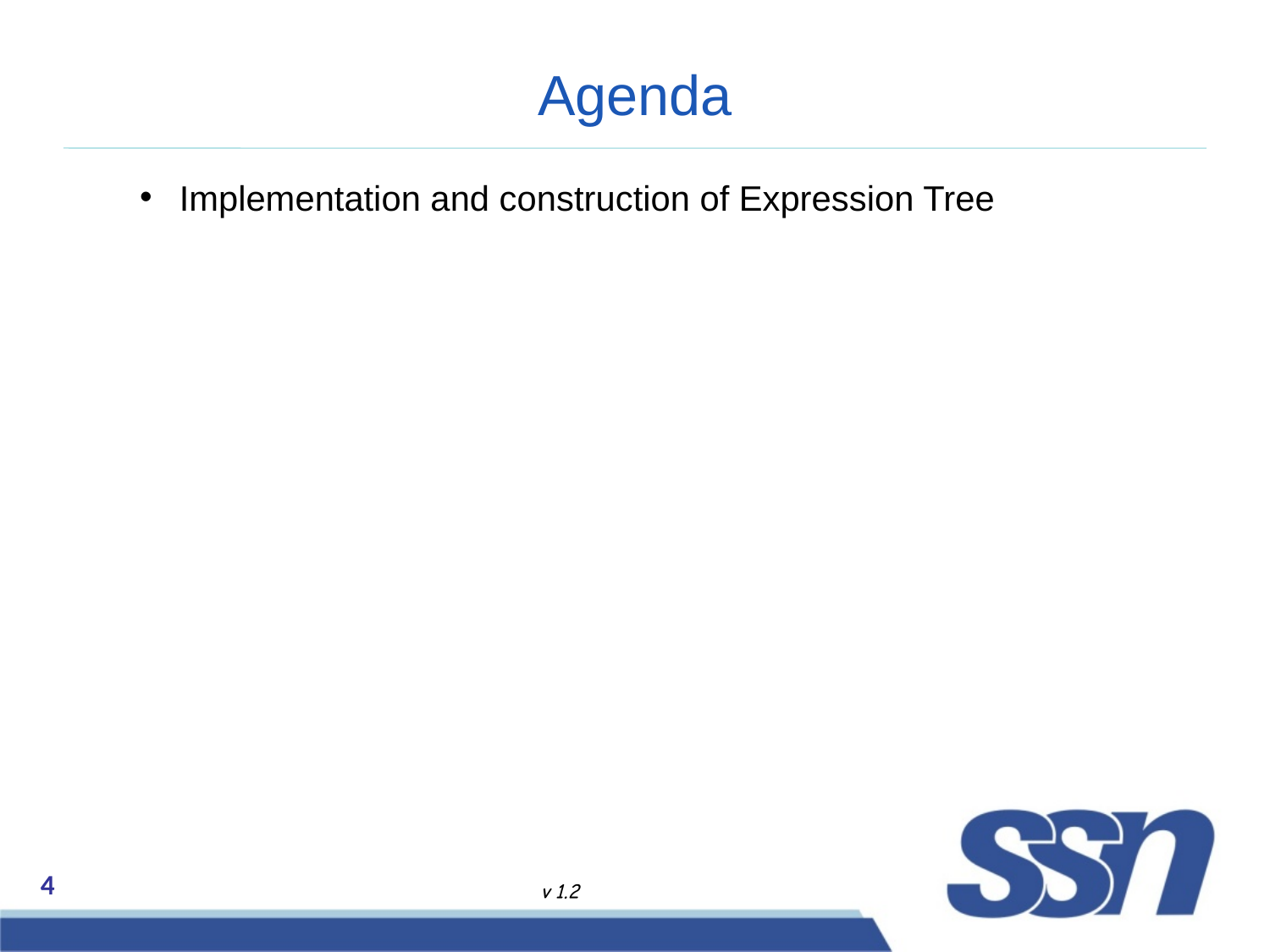

# Agenda
Implementation and construction of Expression Tree